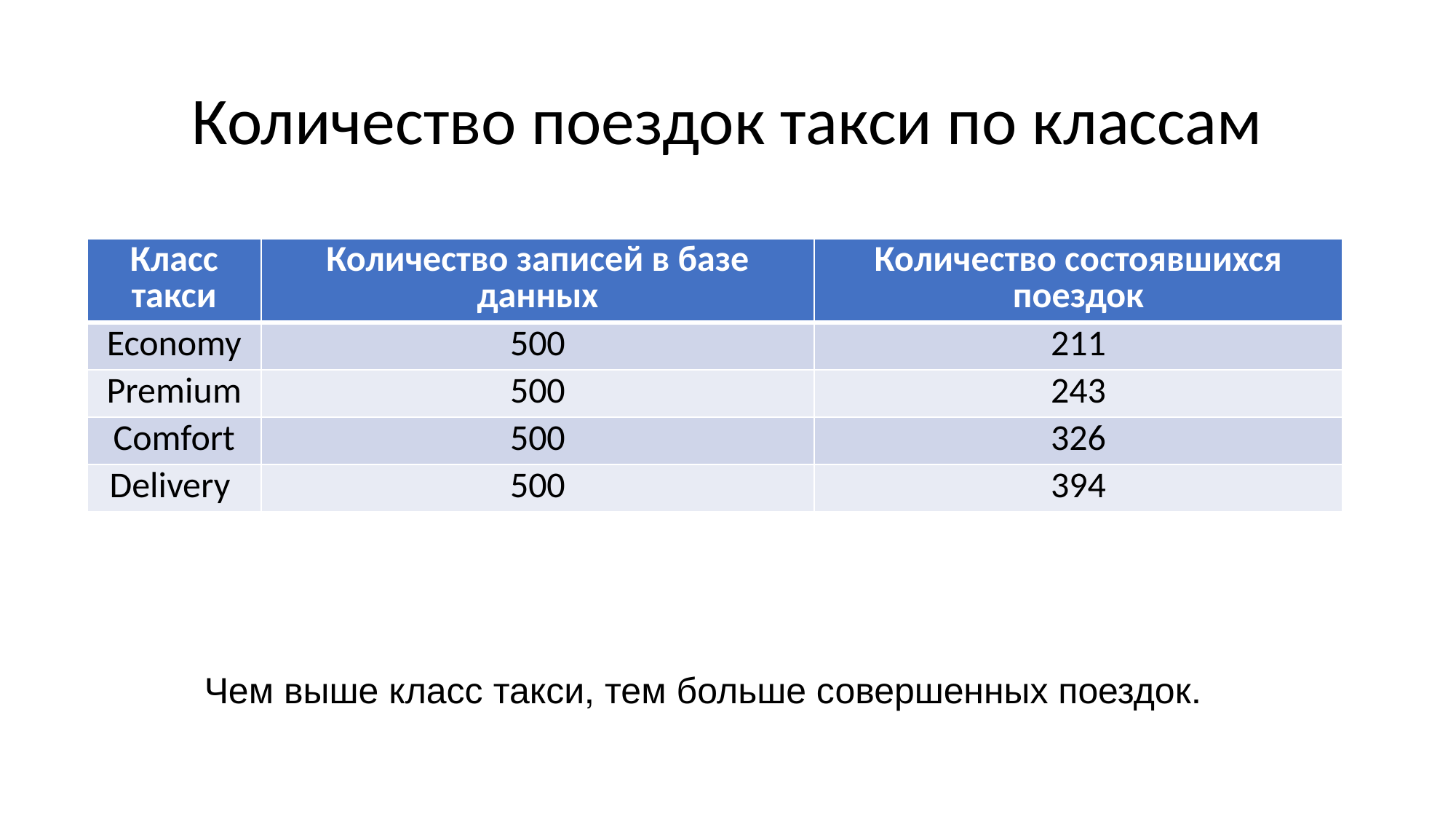

# Количество поездок такси по классам
| Класс такси | Количество записей в базе данных | Количество состоявшихся поездок |
| --- | --- | --- |
| Economy | 500 | 211 |
| Premium | 500 | 243 |
| Comfort | 500 | 326 |
| Delivery | 500 | 394 |
Чем выше класс такси, тем больше совершенных поездок.